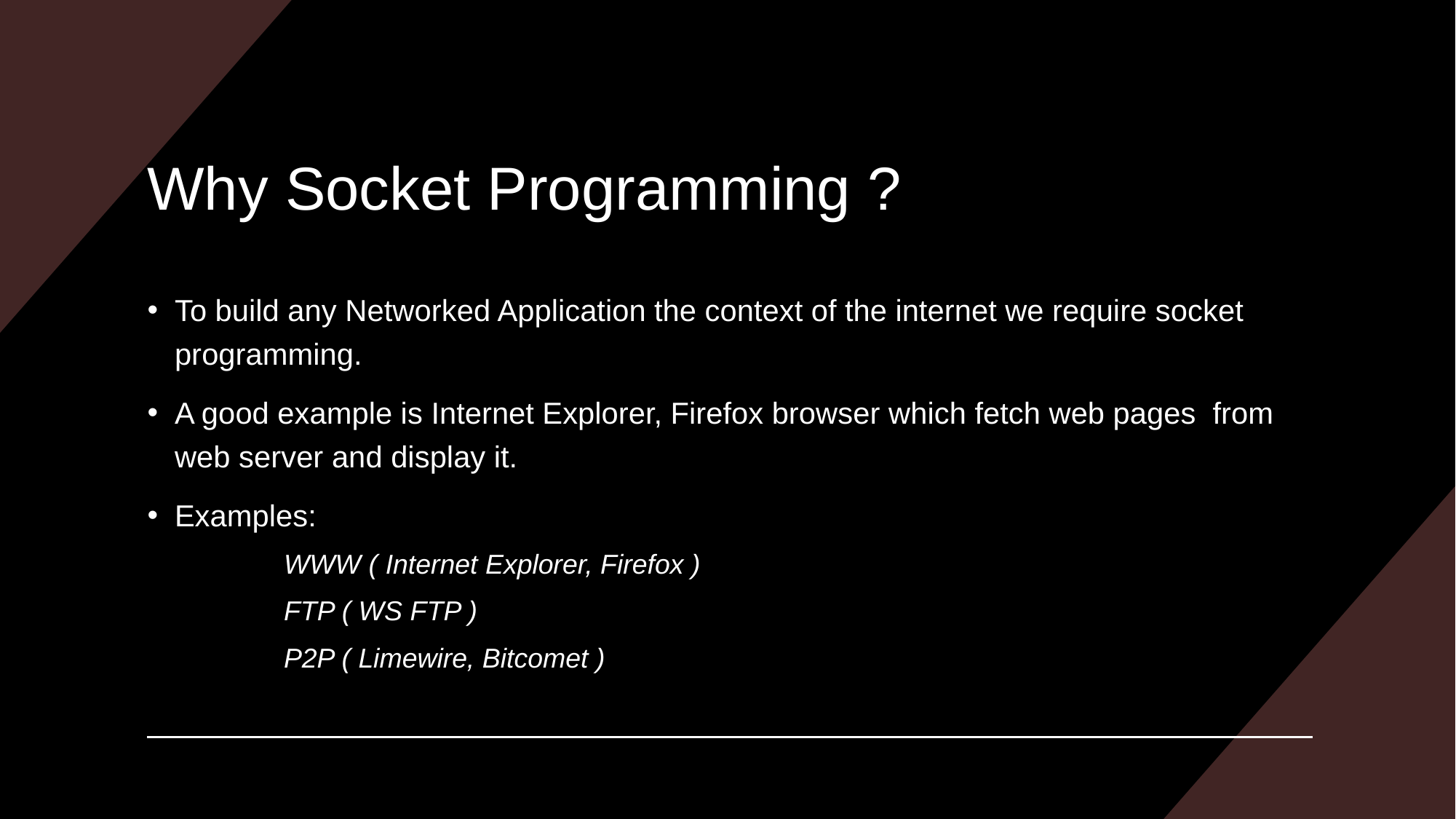

# Why Socket Programming ?
To build any Networked Application the context of the internet we require socket programming.
A good example is Internet Explorer, Firefox browser which fetch web pages  from web server and display it.
Examples:
	WWW ( Internet Explorer, Firefox )
	FTP ( WS FTP )
	P2P ( Limewire, Bitcomet )